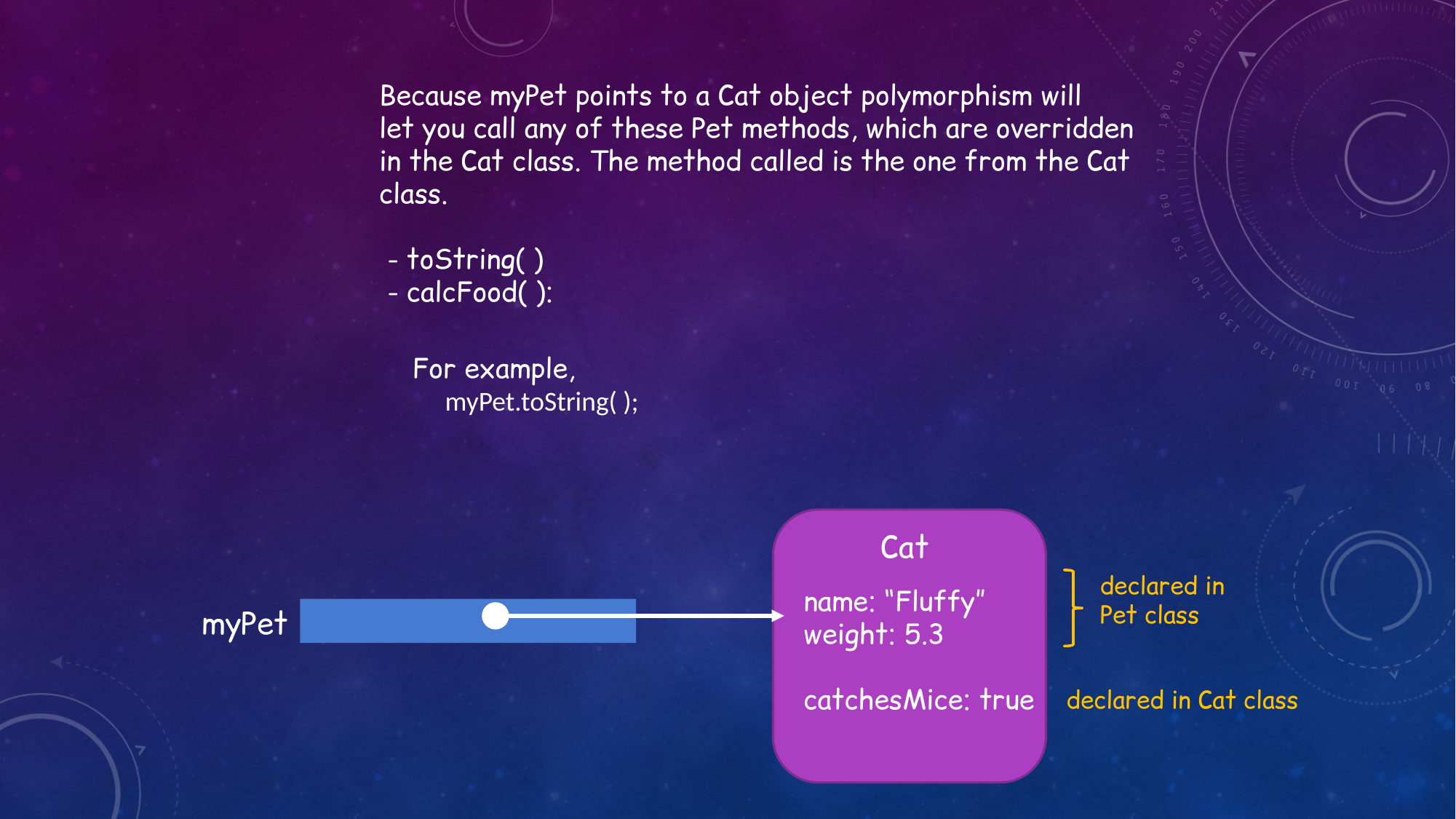

Because myPet points to a Cat object polymorphism will
let you call any of these Pet methods, which are overridden
in the Cat class. The method called is the one from the Cat
class.

 - toString( )
 - calcFood( ):
For example,
    myPet.toString( );

Cat
declared in
Pet class

name: “Fluffy”
weight: 5.3

catchesMice: true
myPet

declared in Cat class